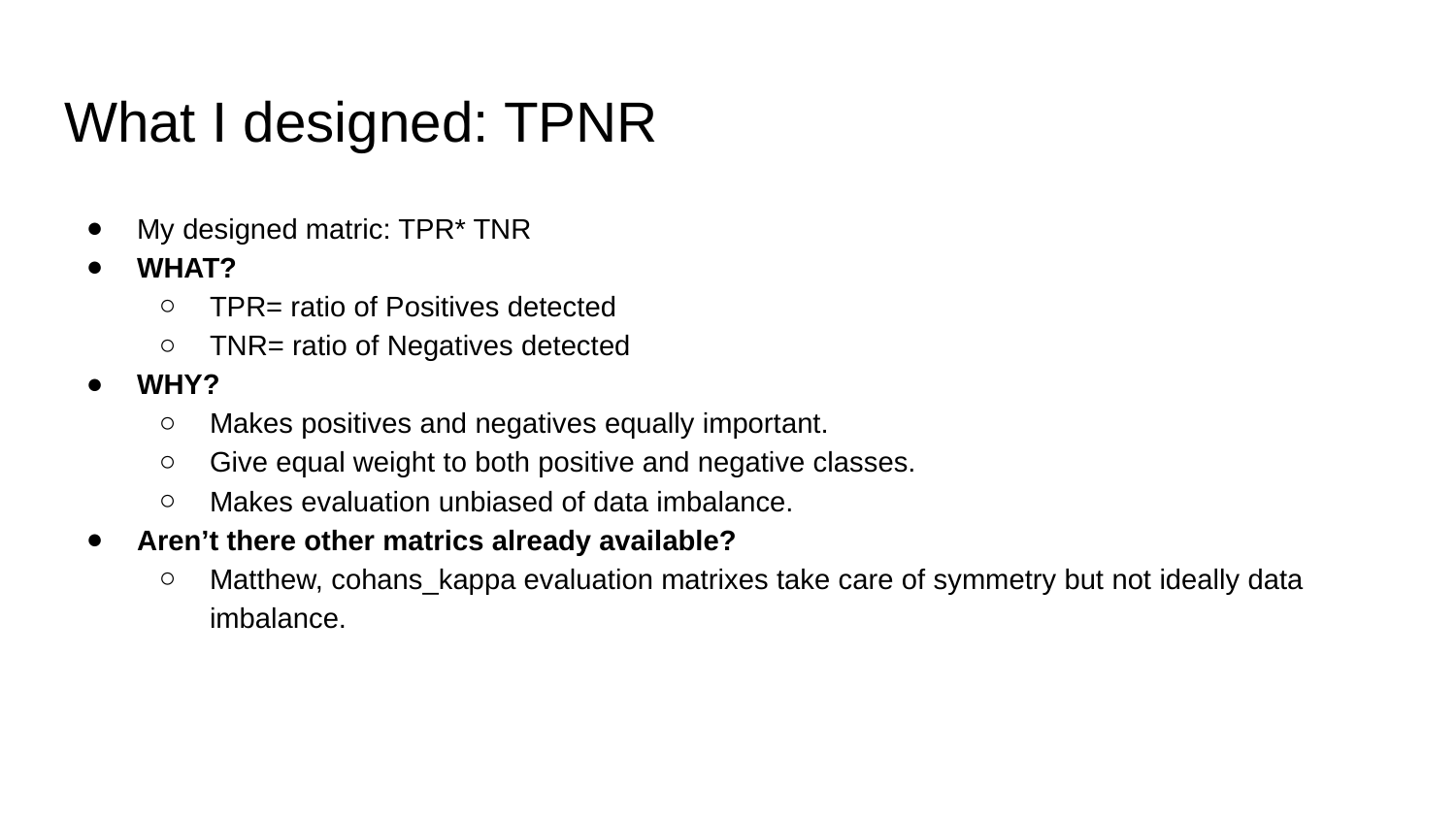

# What I designed: TPNR
My designed matric: TPR* TNR
WHAT?
TPR= ratio of Positives detected
TNR= ratio of Negatives detected
WHY?
Makes positives and negatives equally important.
Give equal weight to both positive and negative classes.
Makes evaluation unbiased of data imbalance.
Aren’t there other matrics already available?
Matthew, cohans_kappa evaluation matrixes take care of symmetry but not ideally data imbalance.